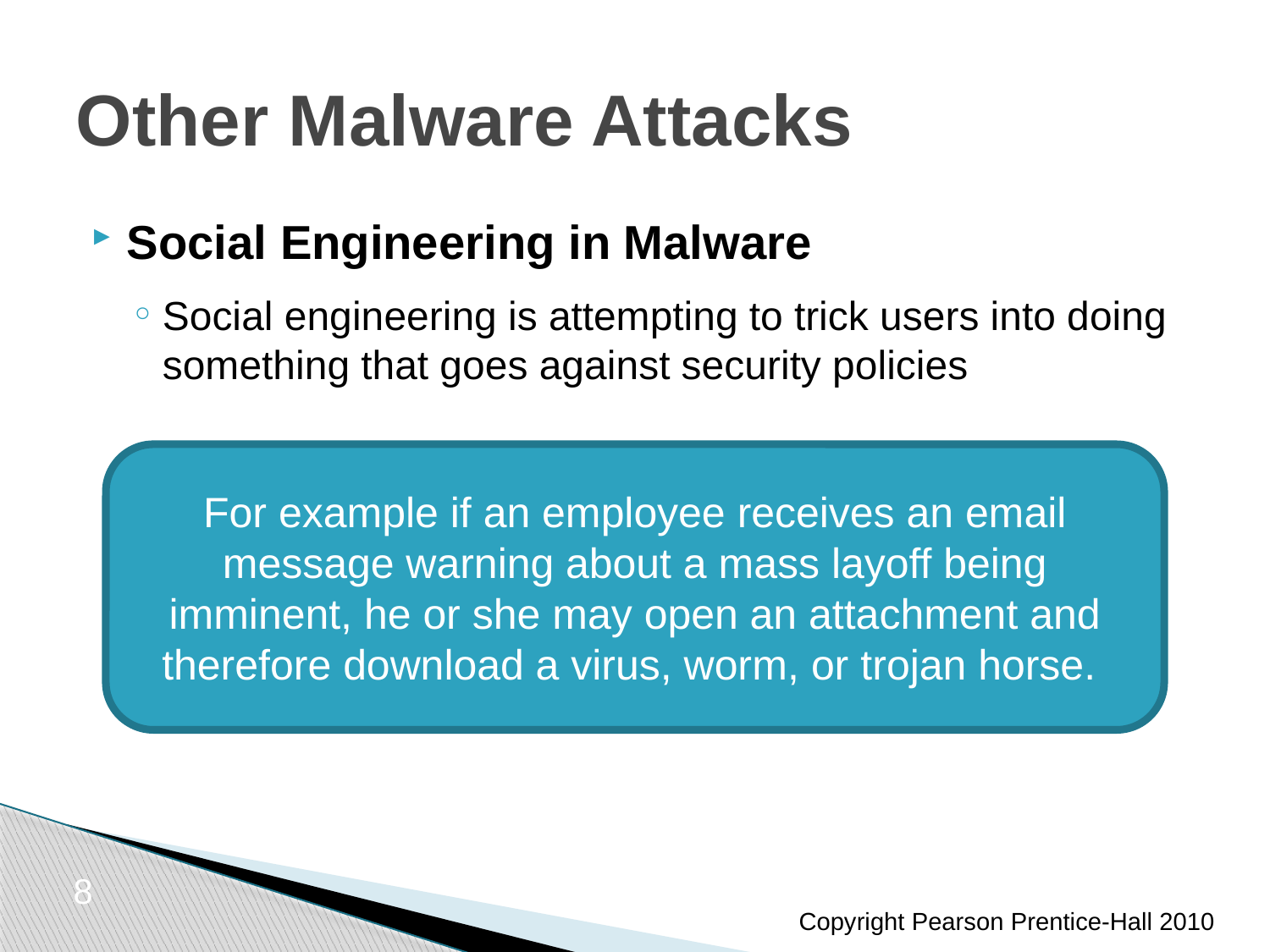

# Other Malware Attacks
Social Engineering in Malware
Social engineering is attempting to trick users into doing something that goes against security policies

For example if an employee receives an email message warning about a mass layoff being imminent, he or she may open an attachment and therefore download a virus, worm, or trojan horse.
8
Copyright Pearson Prentice-Hall 2010